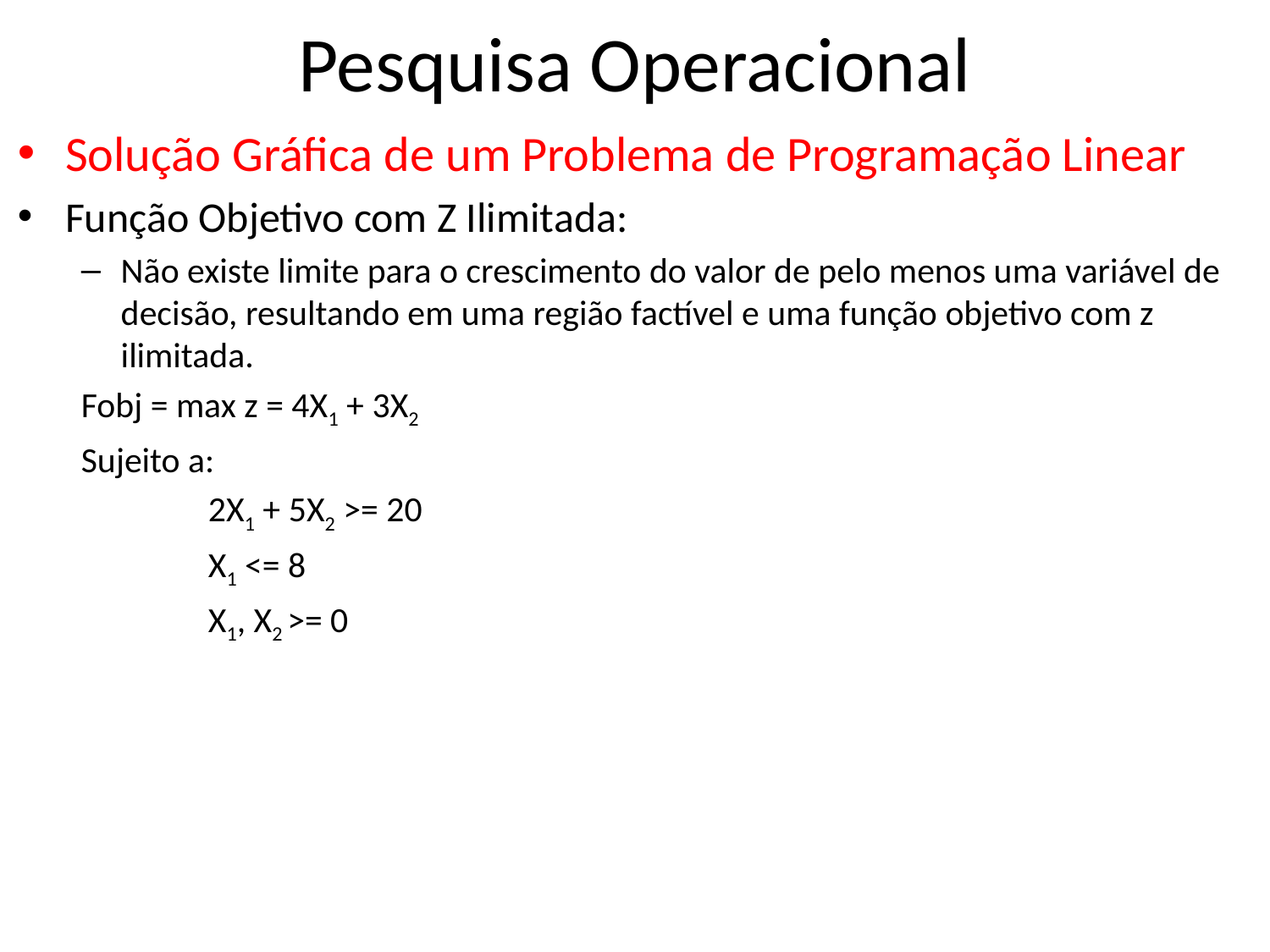

# Pesquisa Operacional
Solução Gráfica de um Problema de Programação Linear
Função Objetivo com Z Ilimitada:
Não existe limite para o crescimento do valor de pelo menos uma variável de decisão, resultando em uma região factível e uma função objetivo com z ilimitada.
Fobj = max z = 4X1 + 3X2
Sujeito a:
	2X1 + 5X2 >= 20
	X1 <= 8
	X1, X2 >= 0